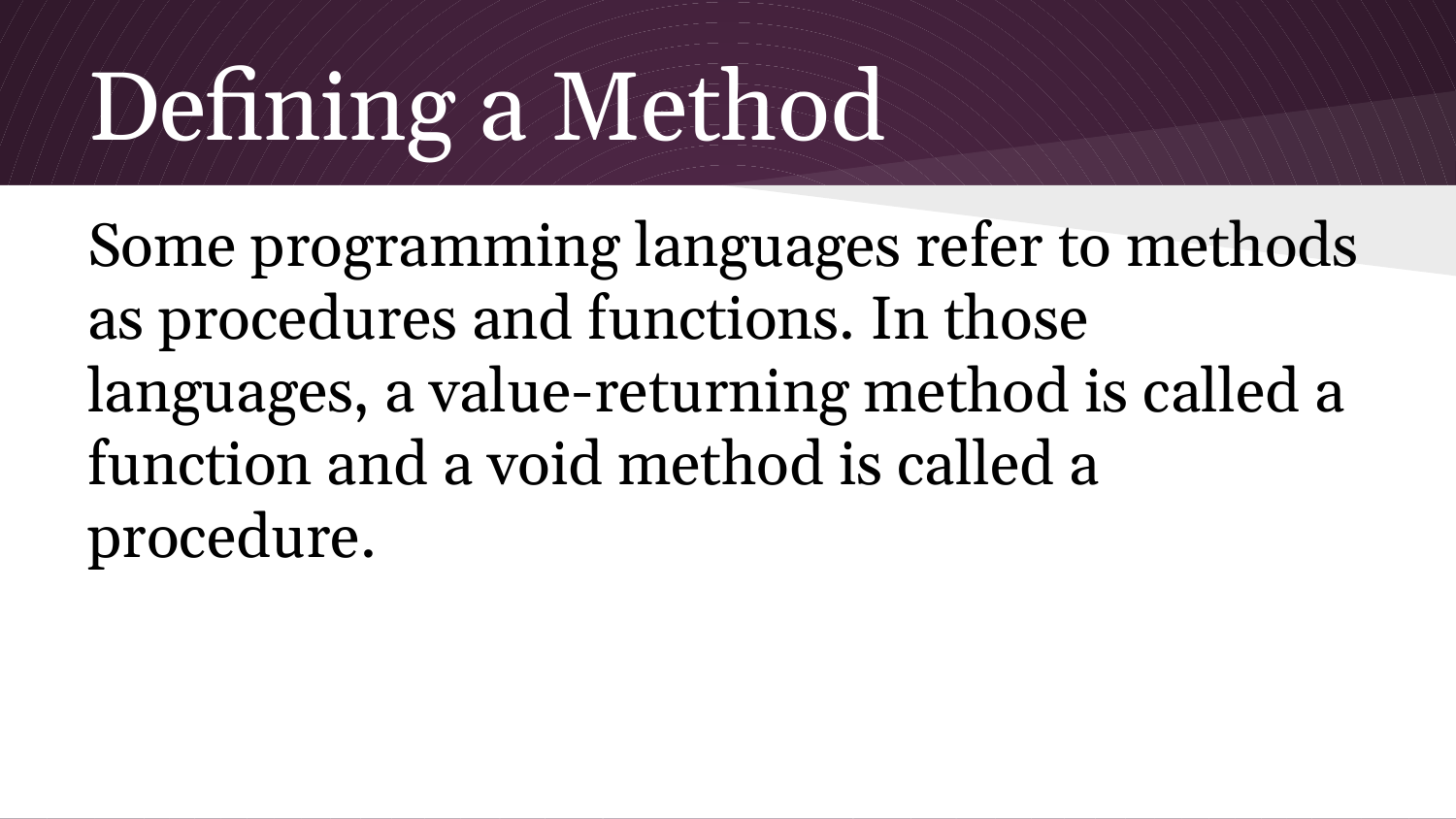

# Defining a Method
Some programming languages refer to methods as procedures and functions. In those languages, a value-returning method is called a function and a void method is called a procedure.